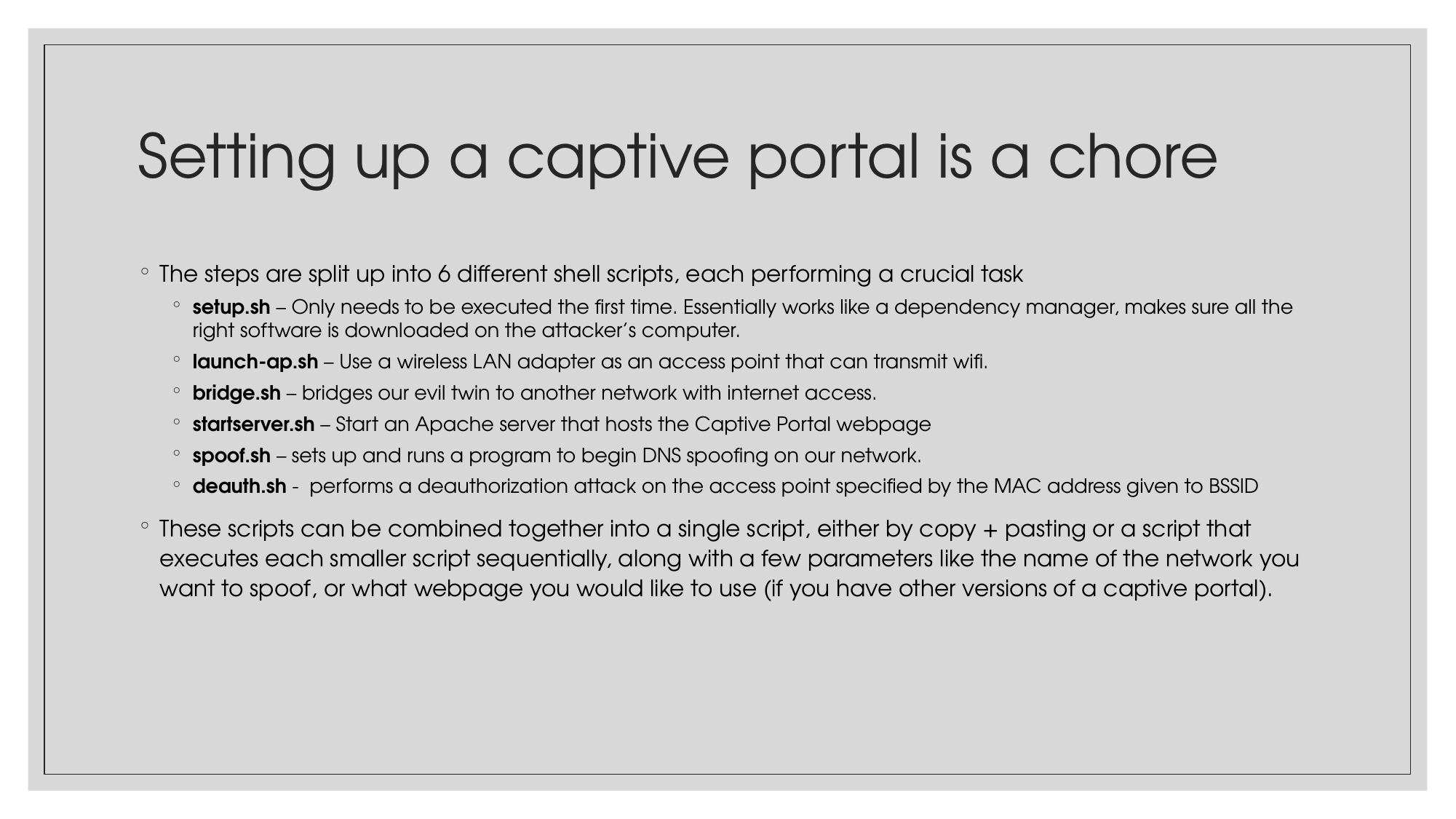

# Setting up a captive portal is a chore
The steps are split up into 6 different shell scripts, each performing a crucial task
setup.sh – Only needs to be executed the first time. Essentially works like a dependency manager, makes sure all the right software is downloaded on the attacker’s computer.
launch-ap.sh – Use a wireless LAN adapter as an access point that can transmit wifi.
bridge.sh – bridges our evil twin to another network with internet access.
startserver.sh – Start an Apache server that hosts the Captive Portal webpage
spoof.sh – sets up and runs a program to begin DNS spoofing on our network.
deauth.sh -  performs a deauthorization attack on the access point specified by the MAC address given to BSSID
These scripts can be combined together into a single script, either by copy + pasting or a script that executes each smaller script sequentially, along with a few parameters like the name of the network you want to spoof, or what webpage you would like to use (if you have other versions of a captive portal).